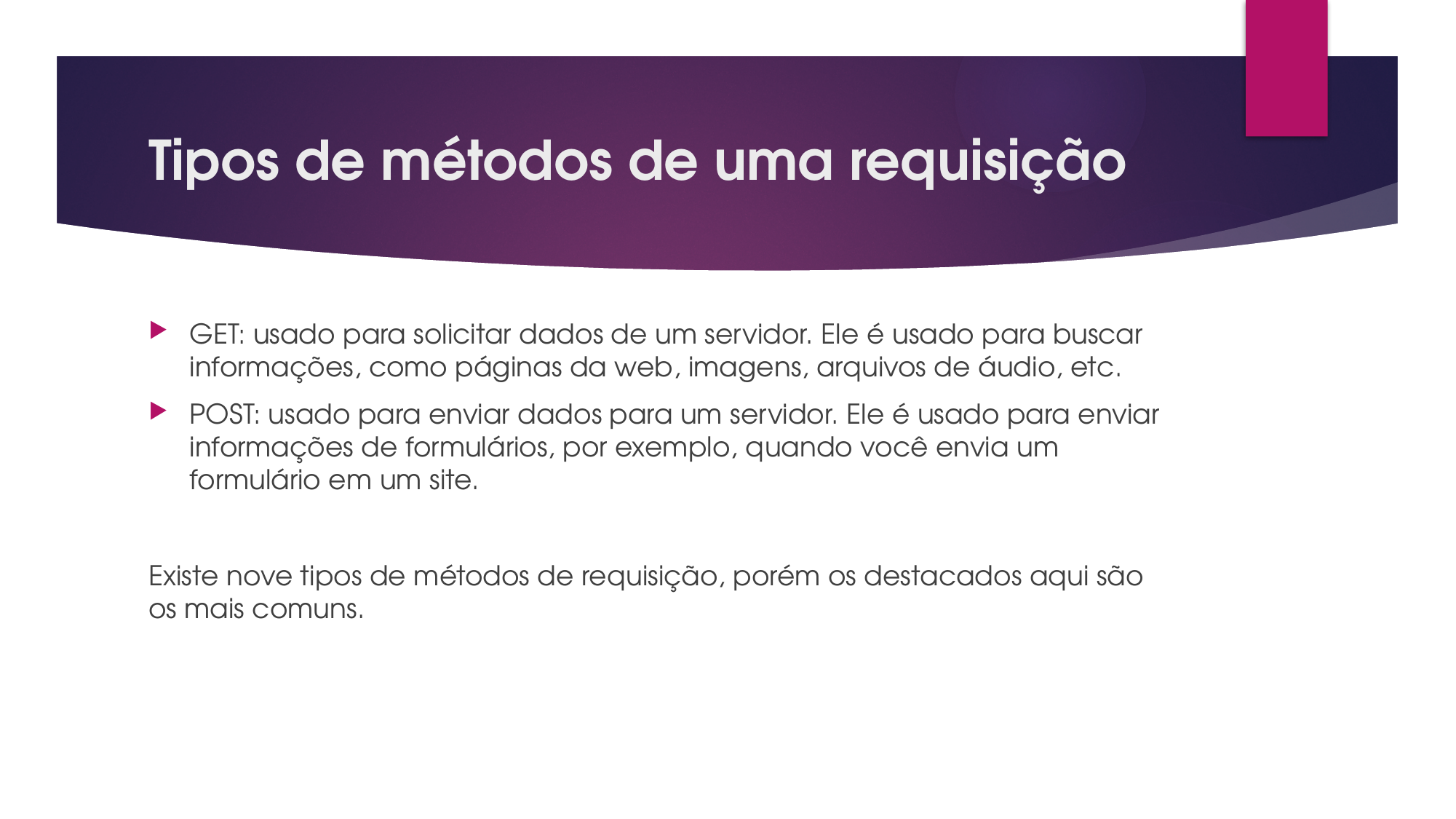

# Tipos de métodos de uma requisição
GET: usado para solicitar dados de um servidor. Ele é usado para buscar informações, como páginas da web, imagens, arquivos de áudio, etc.
POST: usado para enviar dados para um servidor. Ele é usado para enviar informações de formulários, por exemplo, quando você envia um formulário em um site.

Existe nove tipos de métodos de requisição, porém os destacados aqui são os mais comuns.